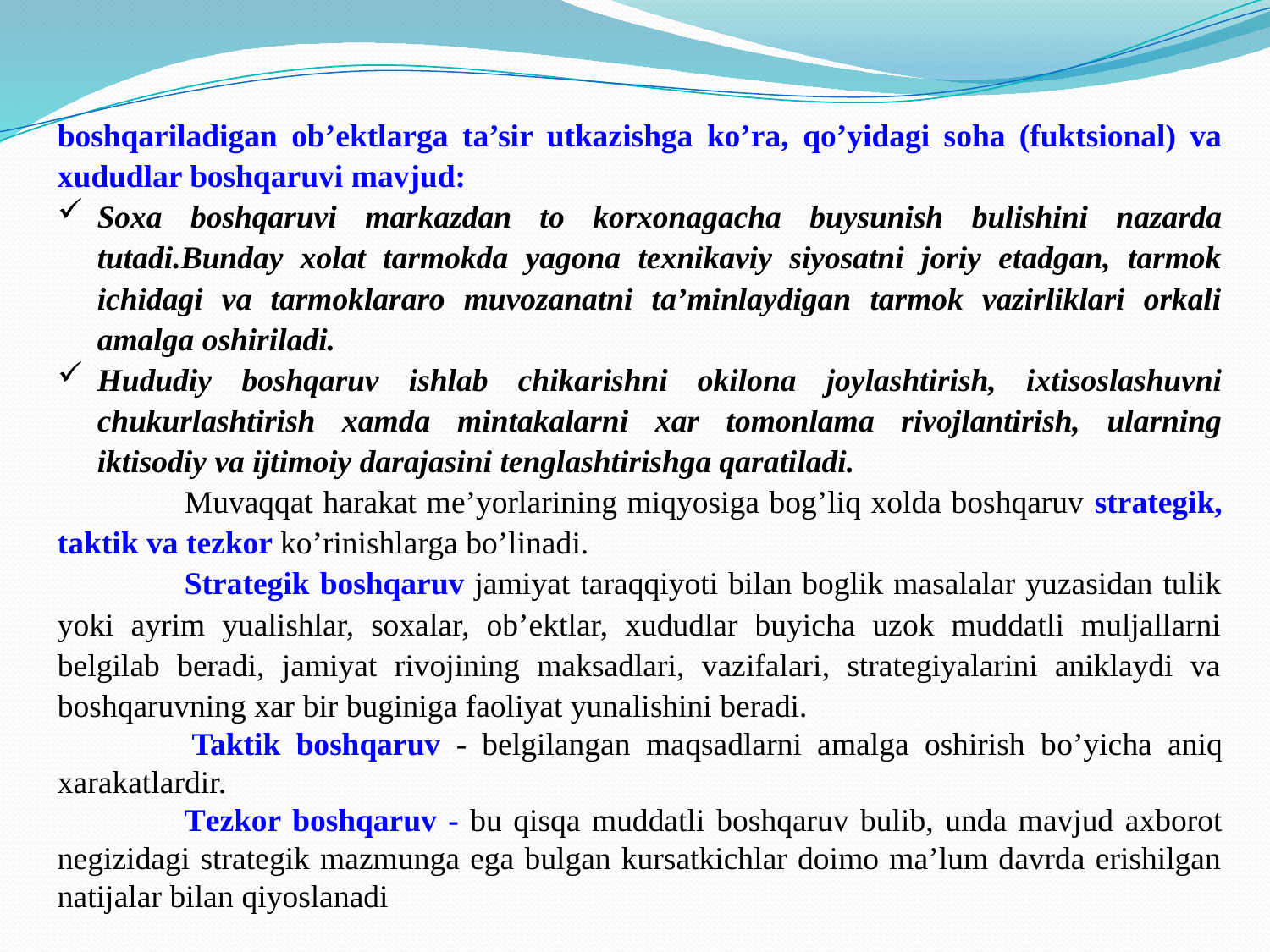

boshqariladigan ob’ektlarga ta’sir utkazishga ko’ra, qo’yidagi soha (fuktsional) va xududlar boshqaruvi mavjud:
Soxa boshqaruvi markazdan to korxonagacha buysunish bulishini nazarda tutadi.Bunday xolat tarmokda yagona texnikaviy siyosatni joriy etadgan, tarmok ichidagi va tarmoklararo muvozanatni ta’minlaydigan tarmok vazirliklari orkali amalga oshiriladi.
Hududiy boshqaruv ishlab chikarishni okilona joylashtirish, ixtisoslashuvni chukurlashtirish xamda mintakalarni xar tomonlama rivojlantirish, ularning iktisodiy va ijtimoiy darajasini tenglashtirishga qaratiladi.
	Muvaqqat harakat me’yorlarining miqyosiga bog’liq xolda boshqaruv strategik, taktik va tezkor ko’rinishlarga bo’linadi.
	Strategik boshqaruv jamiyat taraqqiyoti bilan boglik masalalar yuzasidan tulik yoki ayrim yualishlar, soxalar, ob’ektlar, xududlar buyicha uzok muddatli muljallarni belgilab beradi, jamiyat rivojining maksadlari, vazifalari, strategiyalarini aniklaydi va boshqaruvning xar bir buginiga faoliyat yunalishini beradi.
 	Taktik boshqaruv - belgilangan maqsadlarni amalga oshirish bo’yicha aniq xarakatlardir.
	Tezkor boshqaruv - bu qisqa muddatli boshqaruv bulib, unda mavjud axborot negizidagi strategik mazmunga ega bulgan kursatkichlar doimo ma’lum davrda erishilgan natijalar bilan qiyoslanadi